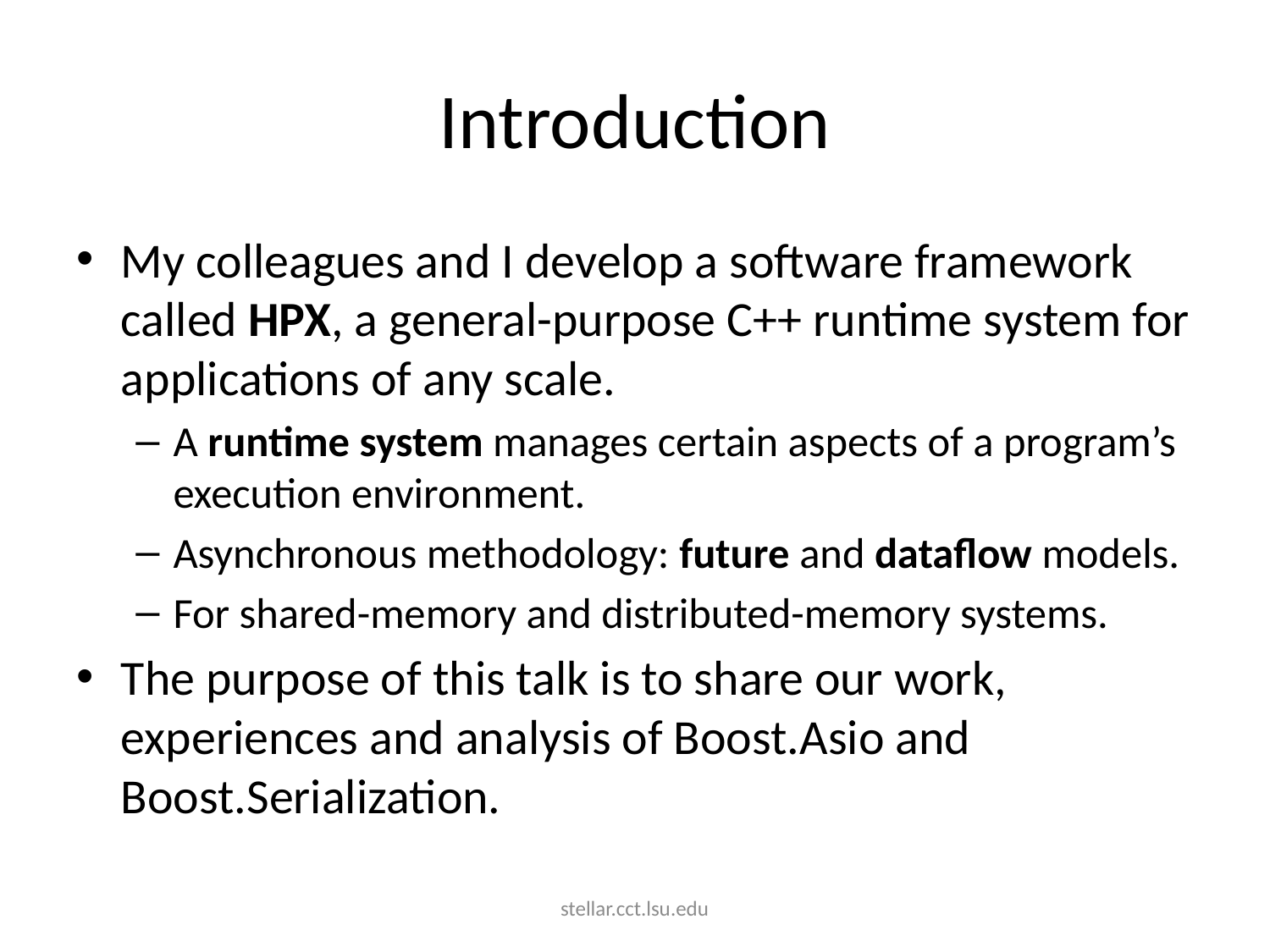

# Introduction
My colleagues and I develop a software framework called HPX, a general-purpose C++ runtime system for applications of any scale.
A runtime system manages certain aspects of a program’s execution environment.
Asynchronous methodology: future and dataflow models.
For shared-memory and distributed-memory systems.
The purpose of this talk is to share our work, experiences and analysis of Boost.Asio and Boost.Serialization.
stellar.cct.lsu.edu